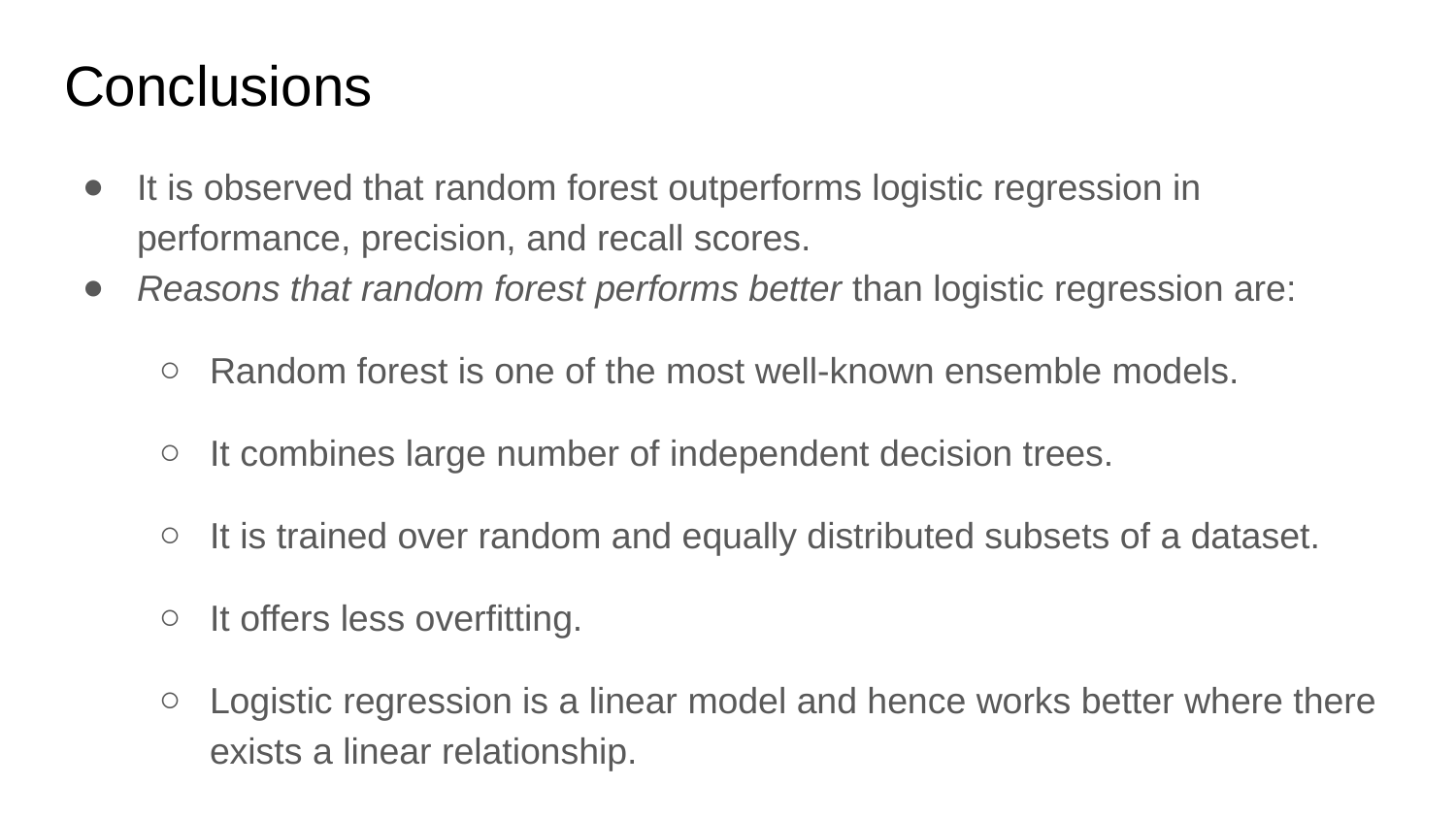

# Conclusions
It is observed that random forest outperforms logistic regression in performance, precision, and recall scores.
Reasons that random forest performs better than logistic regression are:
Random forest is one of the most well-known ensemble models.
It combines large number of independent decision trees.
It is trained over random and equally distributed subsets of a dataset.
It offers less overfitting.
Logistic regression is a linear model and hence works better where there exists a linear relationship.